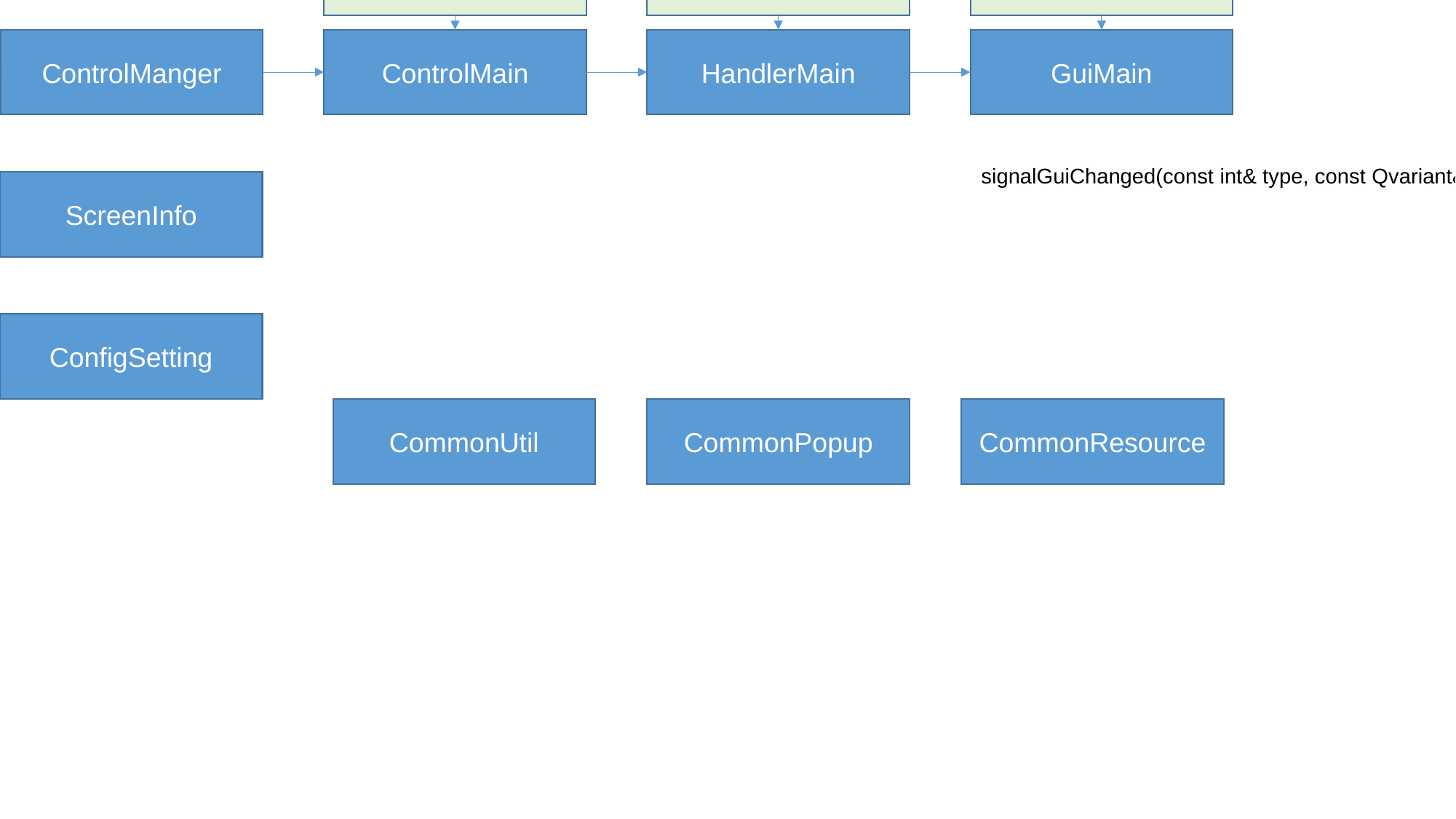

AbstractorGui
AbstractorControl
AbstractorHandler
MainWindow
GuiMain
HandlerMain
ControlManger
ControlMain
signalGuiChanged(const int& type, const Qvariant& value)
ScreenInfo
ConfigSetting
CommonResource
CommonPopup
CommonUtil